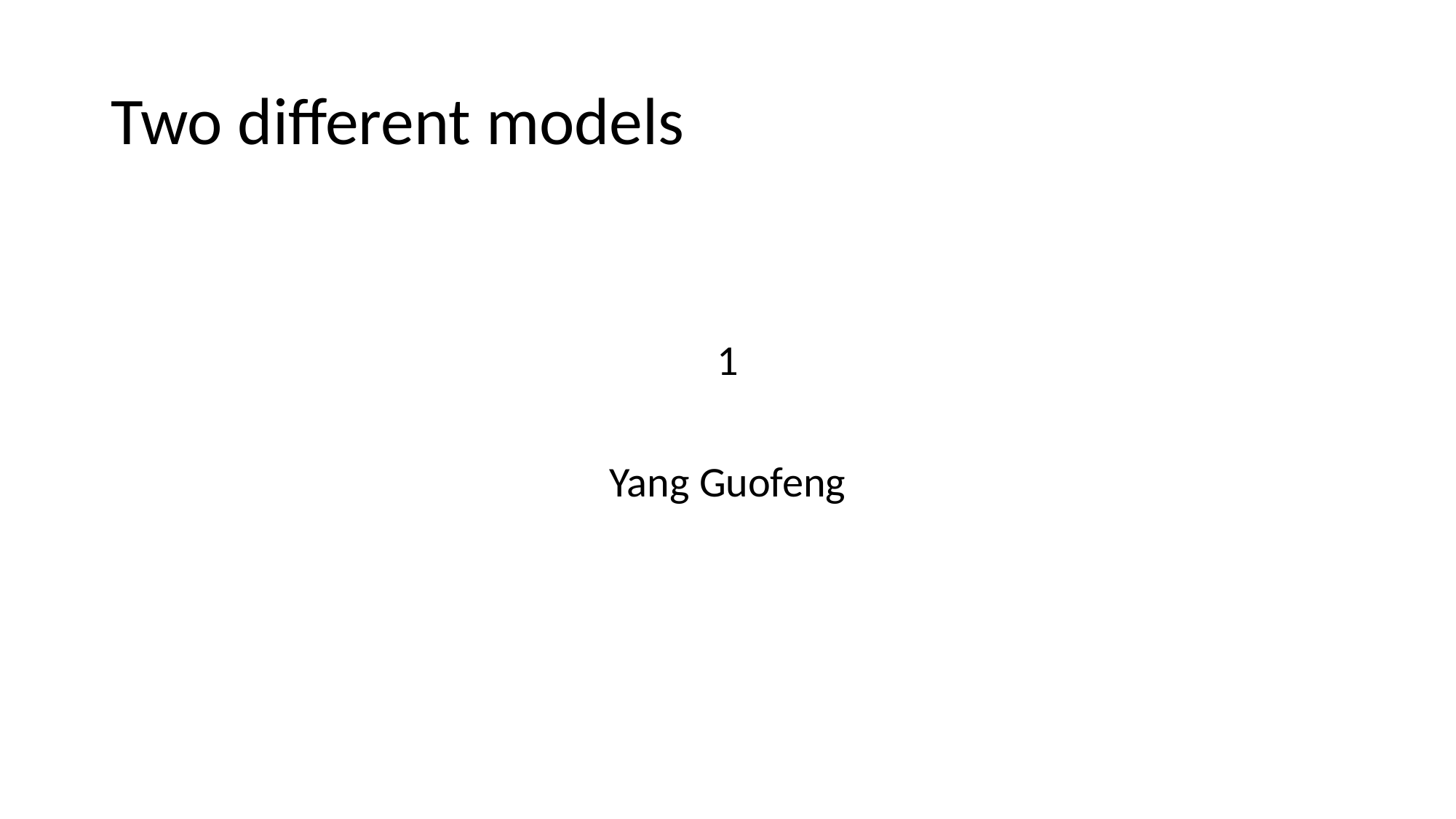

# Two different models
1

Yang Guofeng